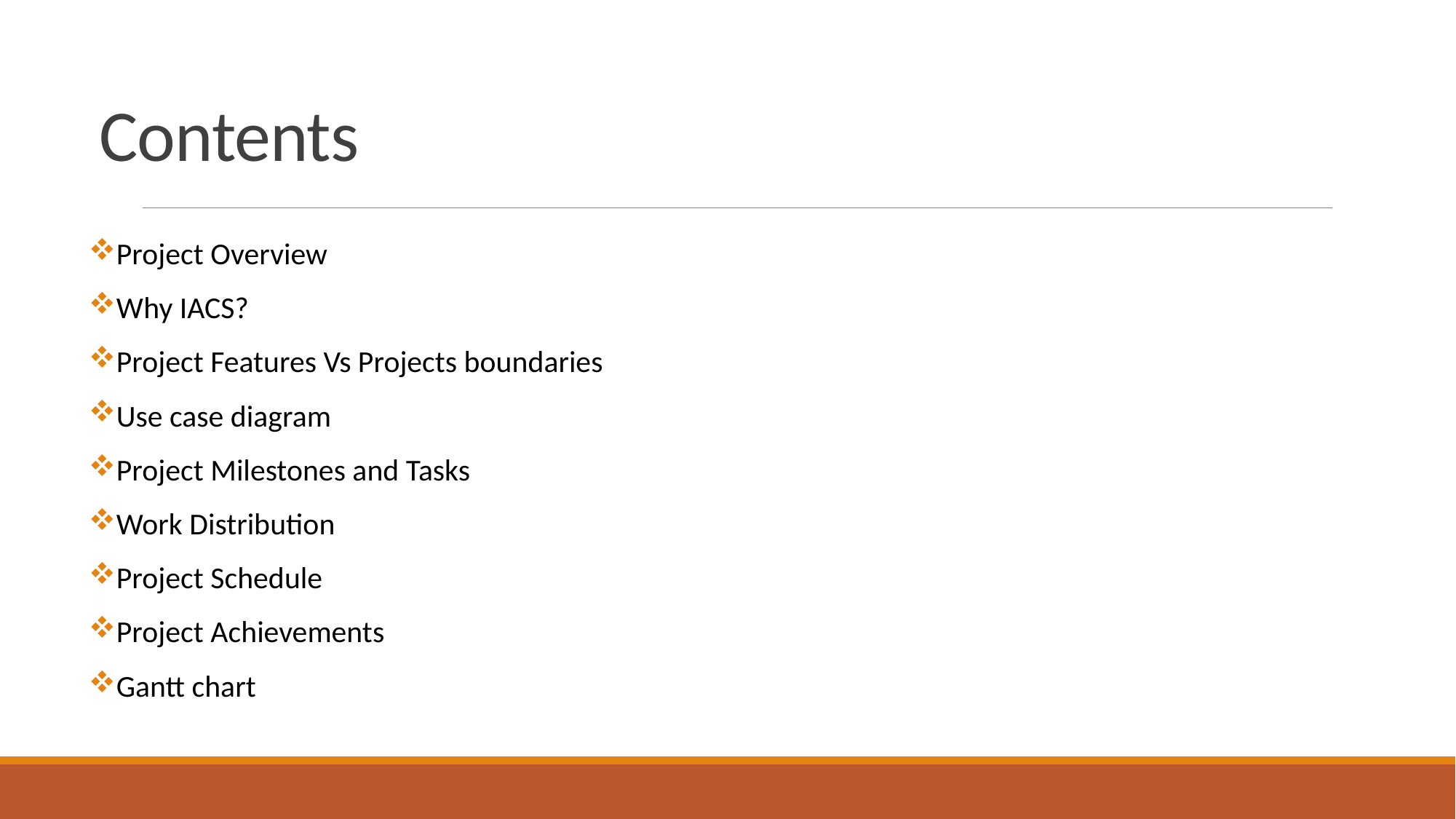

# Contents
Project Overview
Why IACS?
Project Features Vs Projects boundaries
Use case diagram
Project Milestones and Tasks
Work Distribution
Project Schedule
Project Achievements
Gantt chart